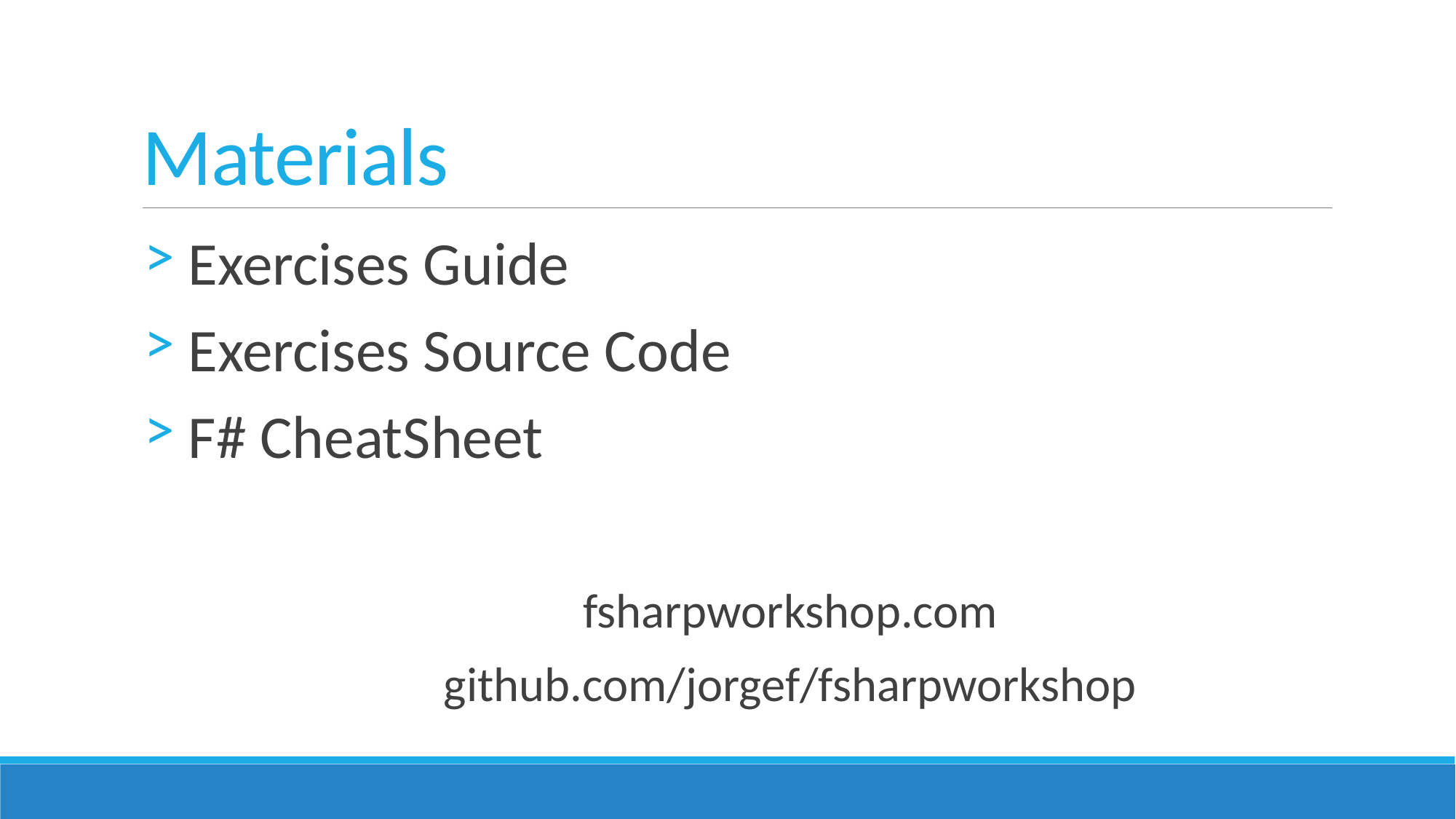

# Materials
 Exercises Guide
 Exercises Source Code
 F# CheatSheet

fsharpworkshop.com
github.com/jorgef/fsharpworkshop